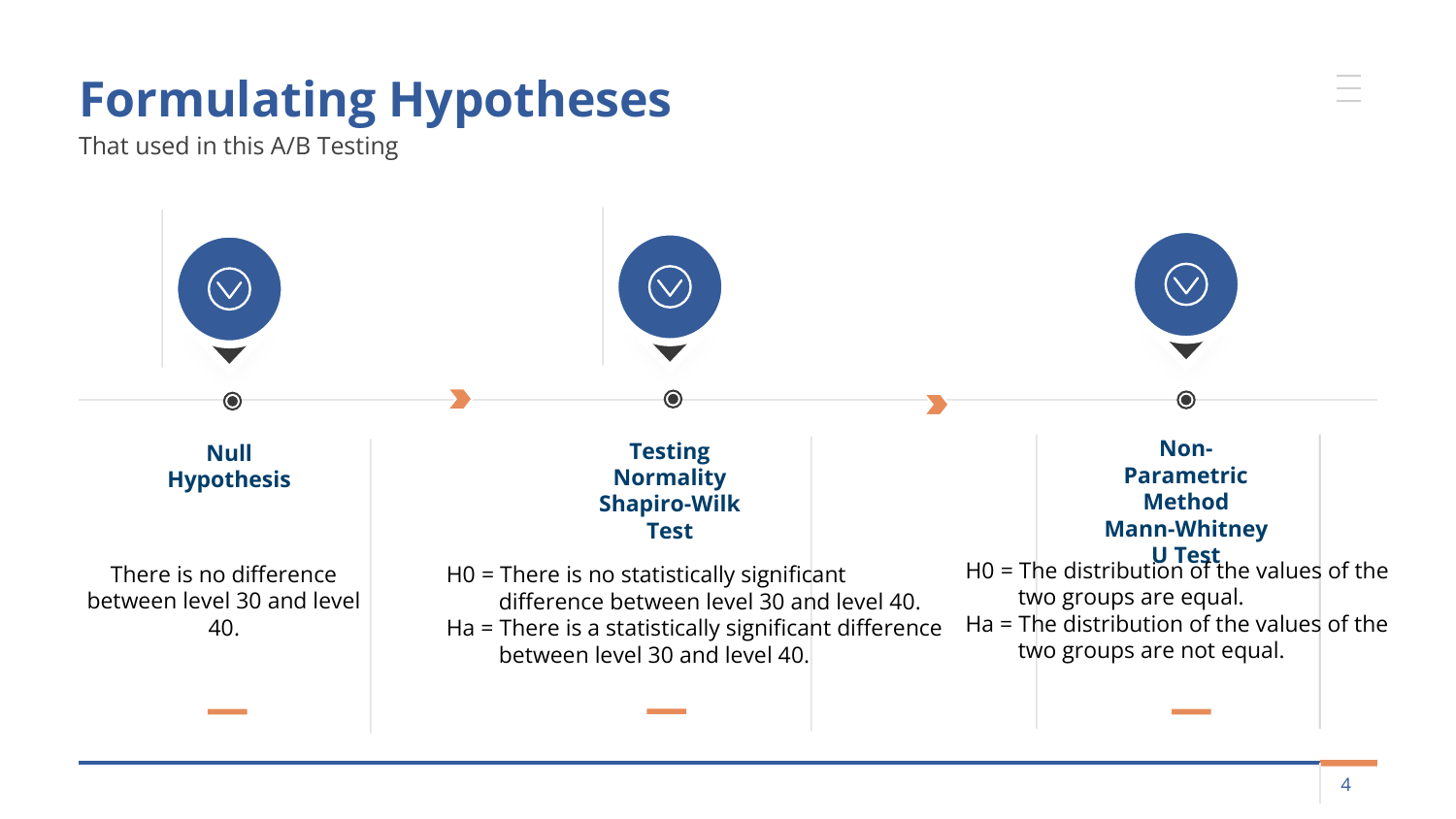

# Formulating Hypotheses
That used in this A/B Testing

Non-Parametric Method
Mann-Whitney U Test
Testing Normality
Shapiro-Wilk Test
Null Hypothesis
H0 = The distribution of the values of the two groups are equal.
Ha = The distribution of the values of the two groups are not equal.
There is no difference between level 30 and level 40.
H0 = There is no statistically significant difference between level 30 and level 40.
Ha = There is a statistically significant difference between level 30 and level 40.

4